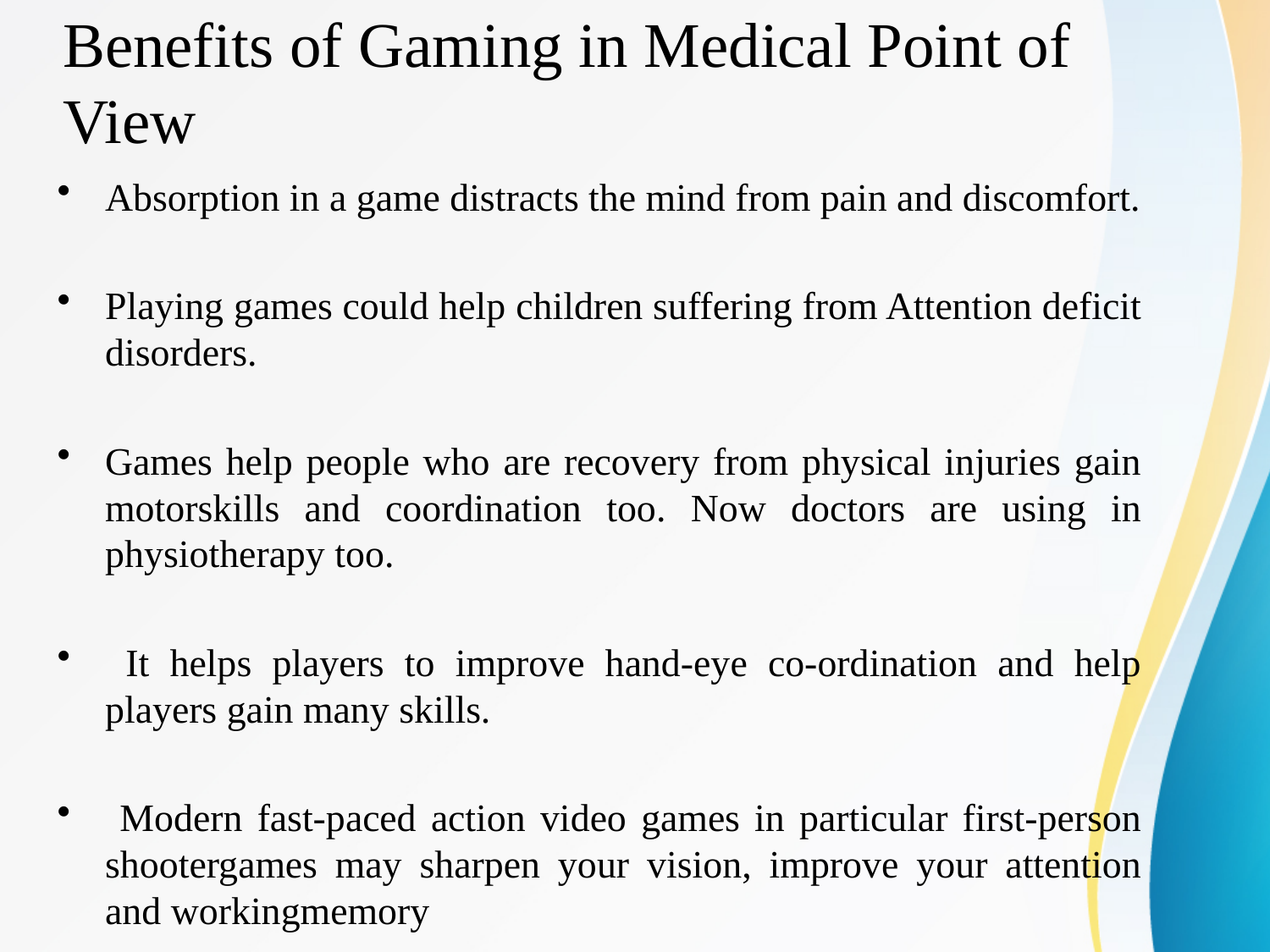

# Benefits of Gaming in Medical Point of View
Absorption in a game distracts the mind from pain and discomfort.

Playing games could help children suffering from Attention deficit disorders.

Games help people who are recovery from physical injuries gain motorskills and coordination too. Now doctors are using in physiotherapy too.

 It helps players to improve hand-eye co-ordination and help players gain many skills.

 Modern fast-paced action video games in particular first-person shootergames may sharpen your vision, improve your attention and workingmemory